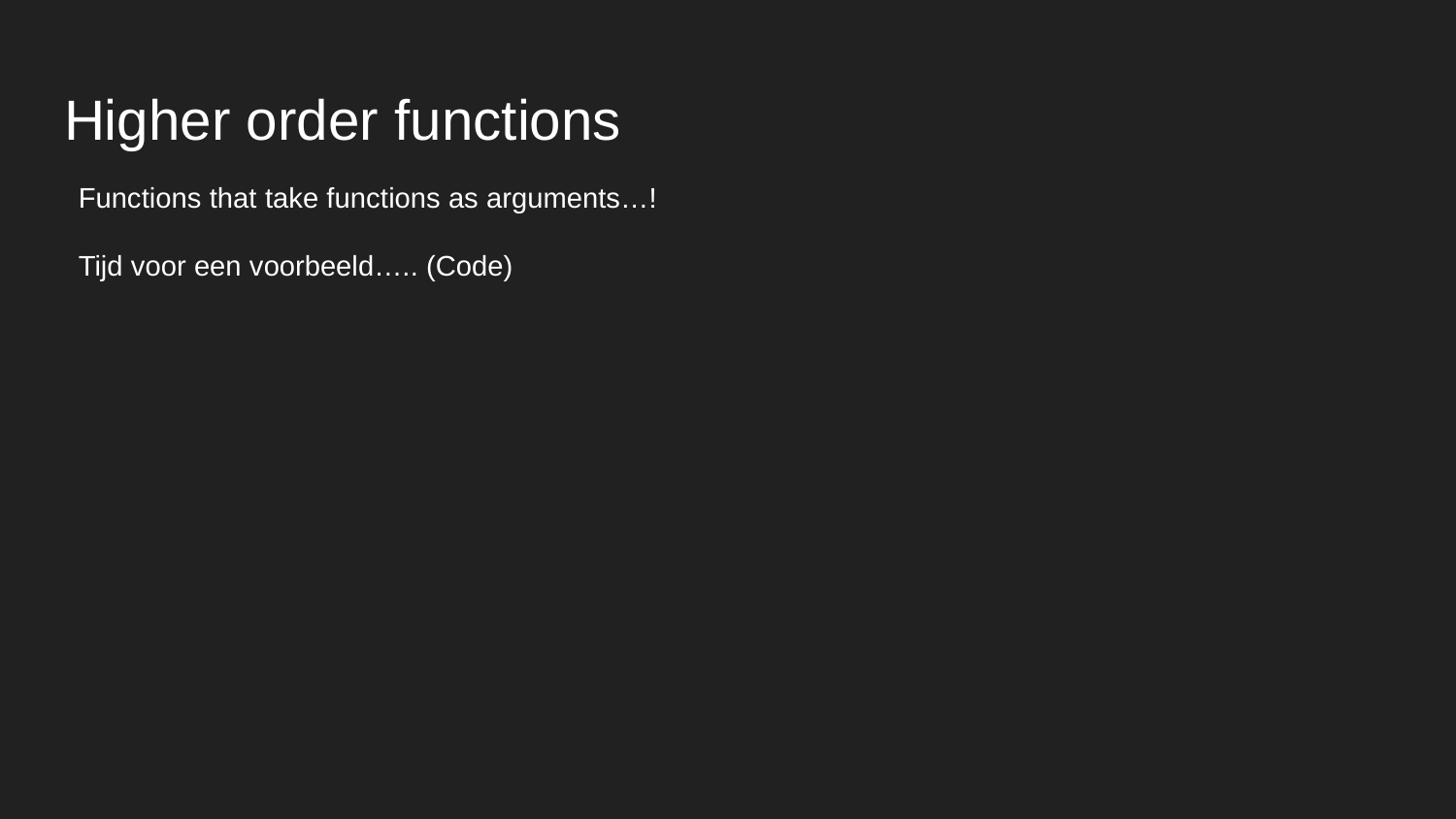

# Higher order functions
Functions that take functions as arguments…!

Tijd voor een voorbeeld….. (Code)